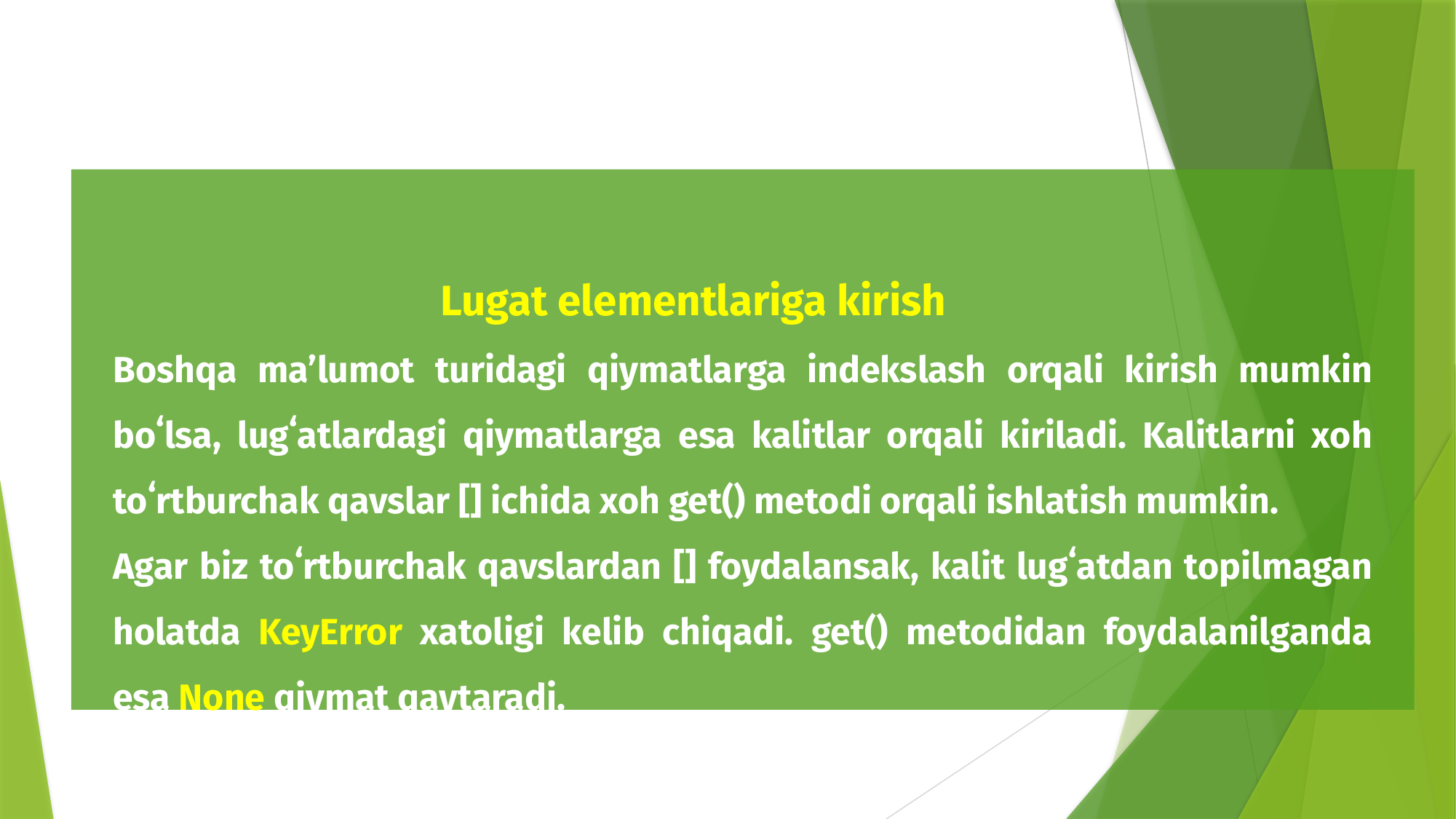

Lugat elementlariga kirish
Boshqa maʼlumot turidagi qiymatlarga indekslash orqali kirish mumkin boʻlsa, lugʻatlardagi qiymatlarga esa kalitlar orqali kiriladi. Kalitlarni xoh toʻrtburchak qavslar [] ichida xoh get() metodi orqali ishlatish mumkin.
Agar biz toʻrtburchak qavslardan [] foydalansak, kalit lugʻatdan topilmagan holatda KeyError xatoligi kelib chiqadi. get() metodidan foydalanilganda esa None qiymat qaytaradi.